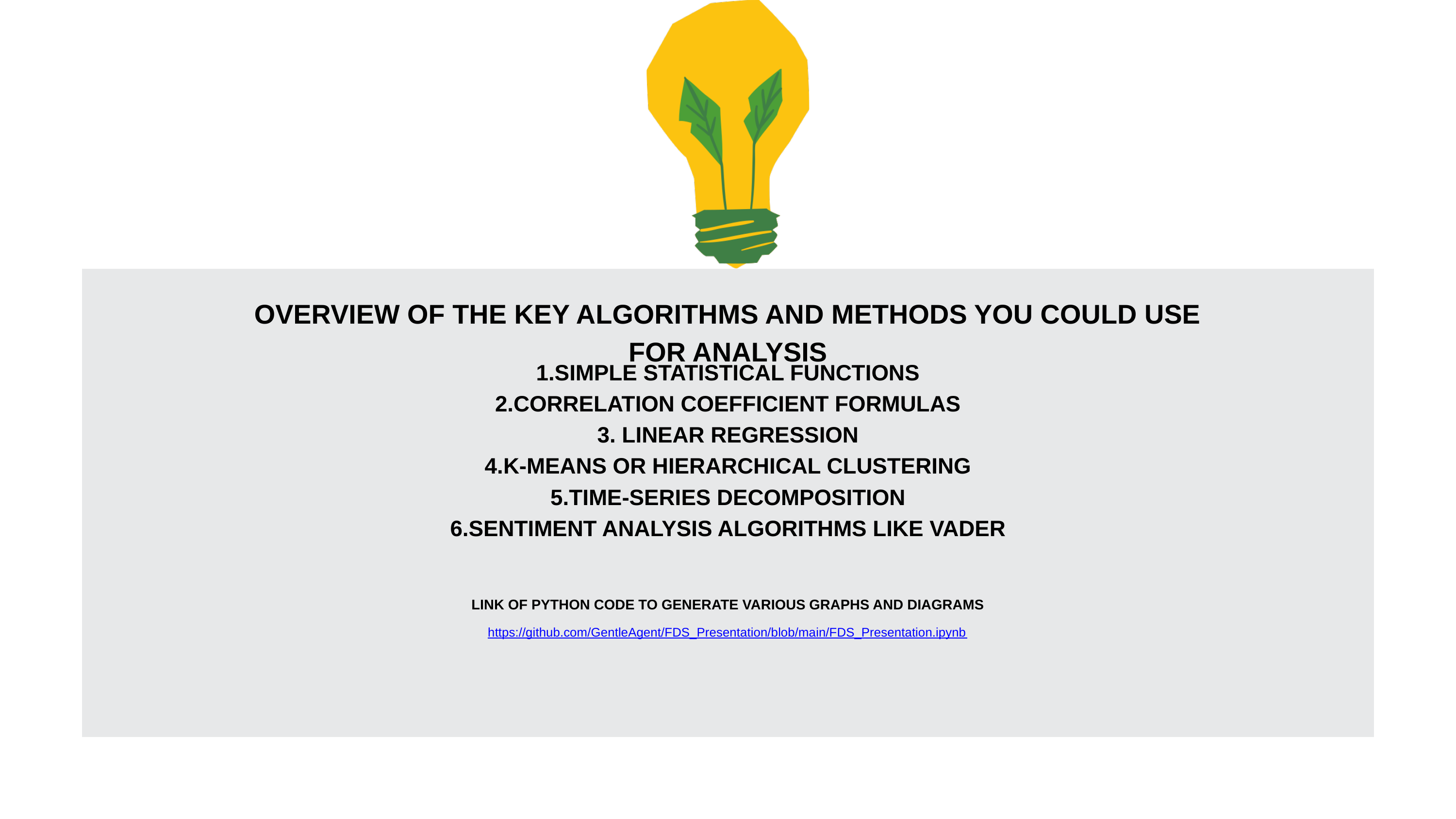

OVERVIEW OF THE KEY ALGORITHMS AND METHODS YOU COULD USE FOR ANALYSIS
1.SIMPLE STATISTICAL FUNCTIONS
2.CORRELATION COEFFICIENT FORMULAS
3. LINEAR REGRESSION
4.K-MEANS OR HIERARCHICAL CLUSTERING
5.TIME-SERIES DECOMPOSITION
6.SENTIMENT ANALYSIS ALGORITHMS LIKE VADER
LINK OF PYTHON CODE TO GENERATE VARIOUS GRAPHS AND DIAGRAMS
https://github.com/GentleAgent/FDS_Presentation/blob/main/FDS_Presentation.ipynb